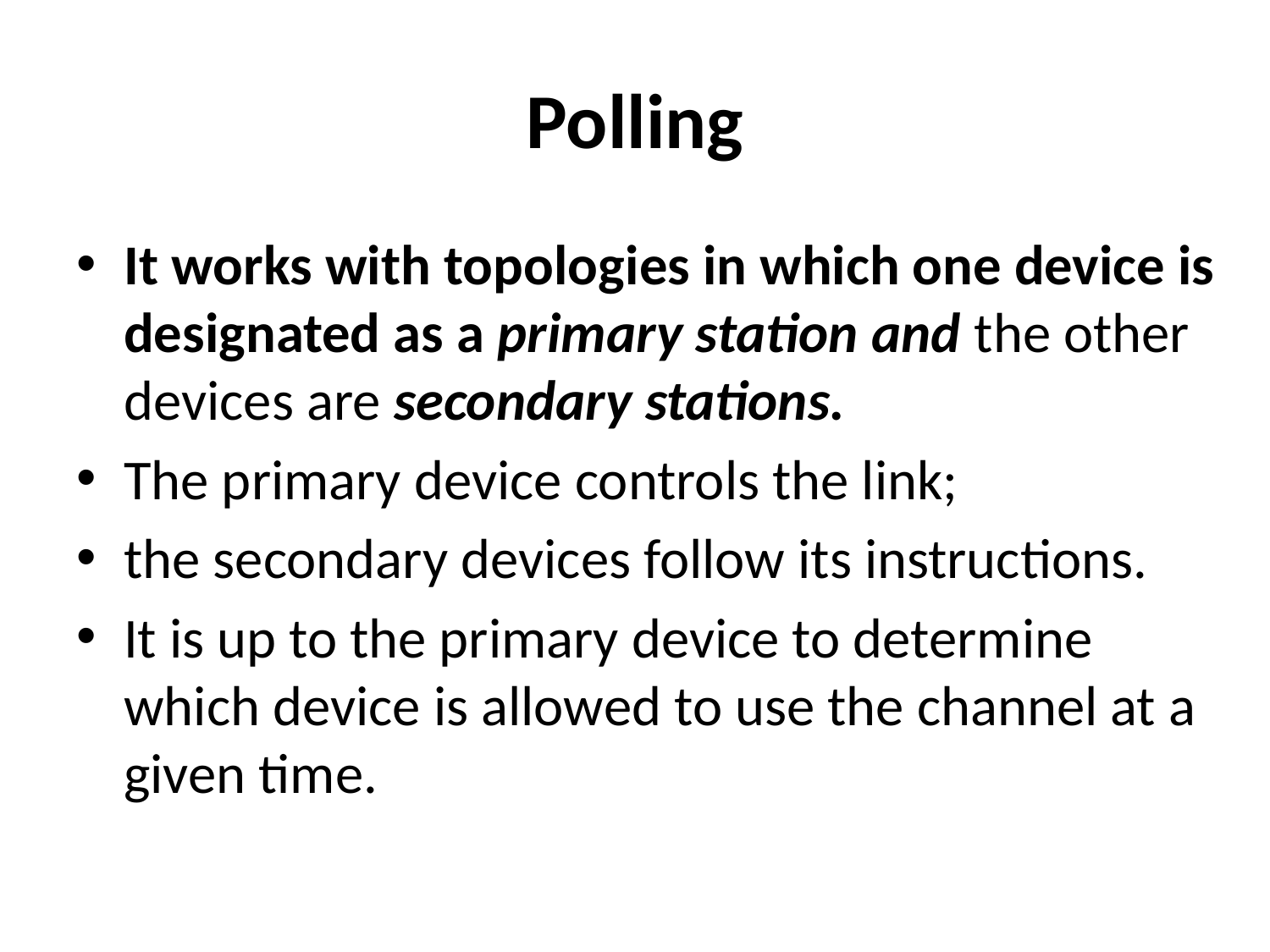

# Polling
It works with topologies in which one device is designated as a primary station and the other devices are secondary stations.
The primary device controls the link;
the secondary devices follow its instructions.
It is up to the primary device to determine which device is allowed to use the channel at a given time.